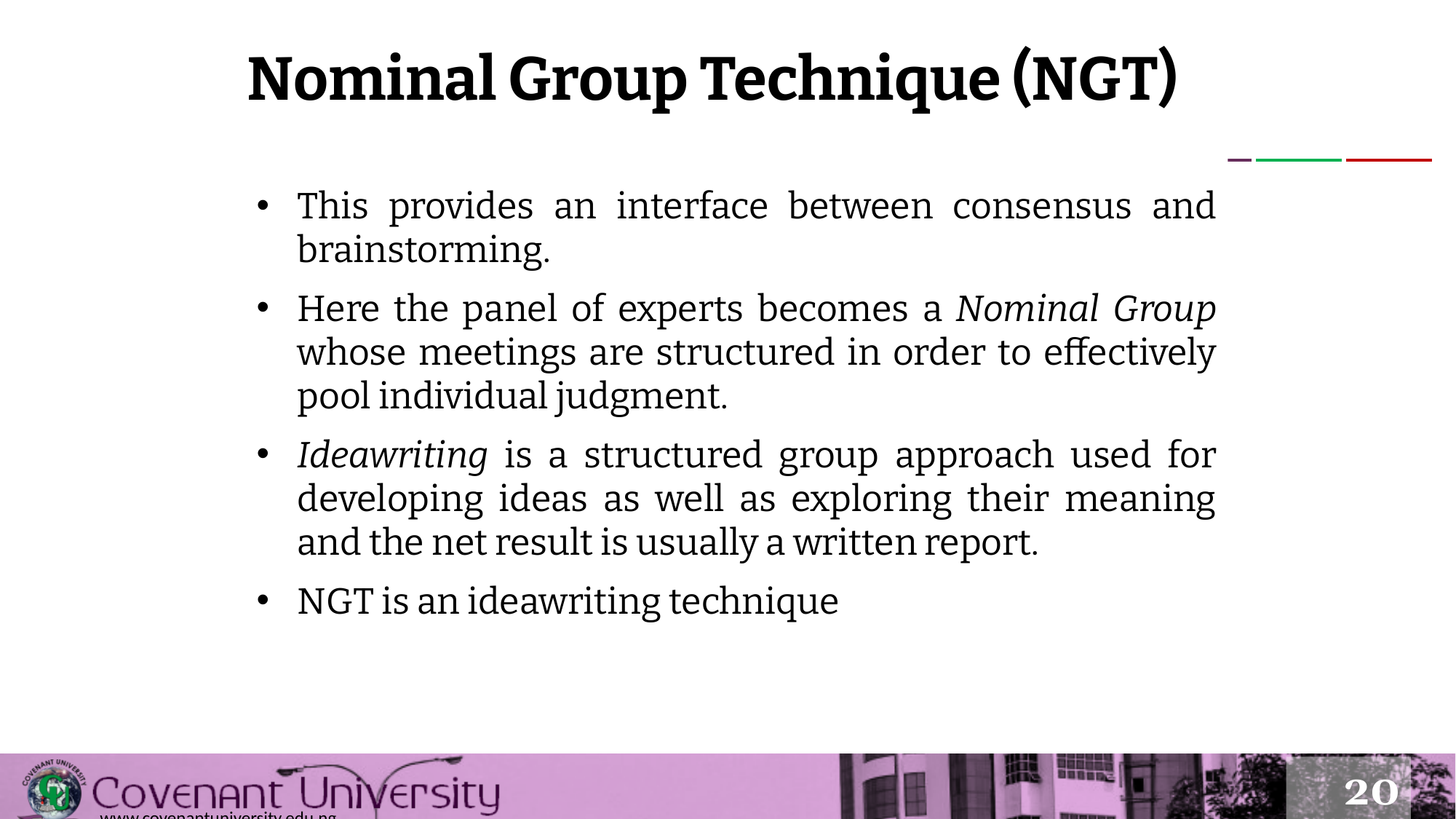

# Nominal Group Technique (NGT)

This provides an interface between consensus and brainstorming.
Here the panel of experts becomes a Nominal Group whose meetings are structured in order to effectively pool individual judgment.
Ideawriting is a structured group approach used for developing ideas as well as exploring their meaning and the net result is usually a written report.
NGT is an ideawriting technique